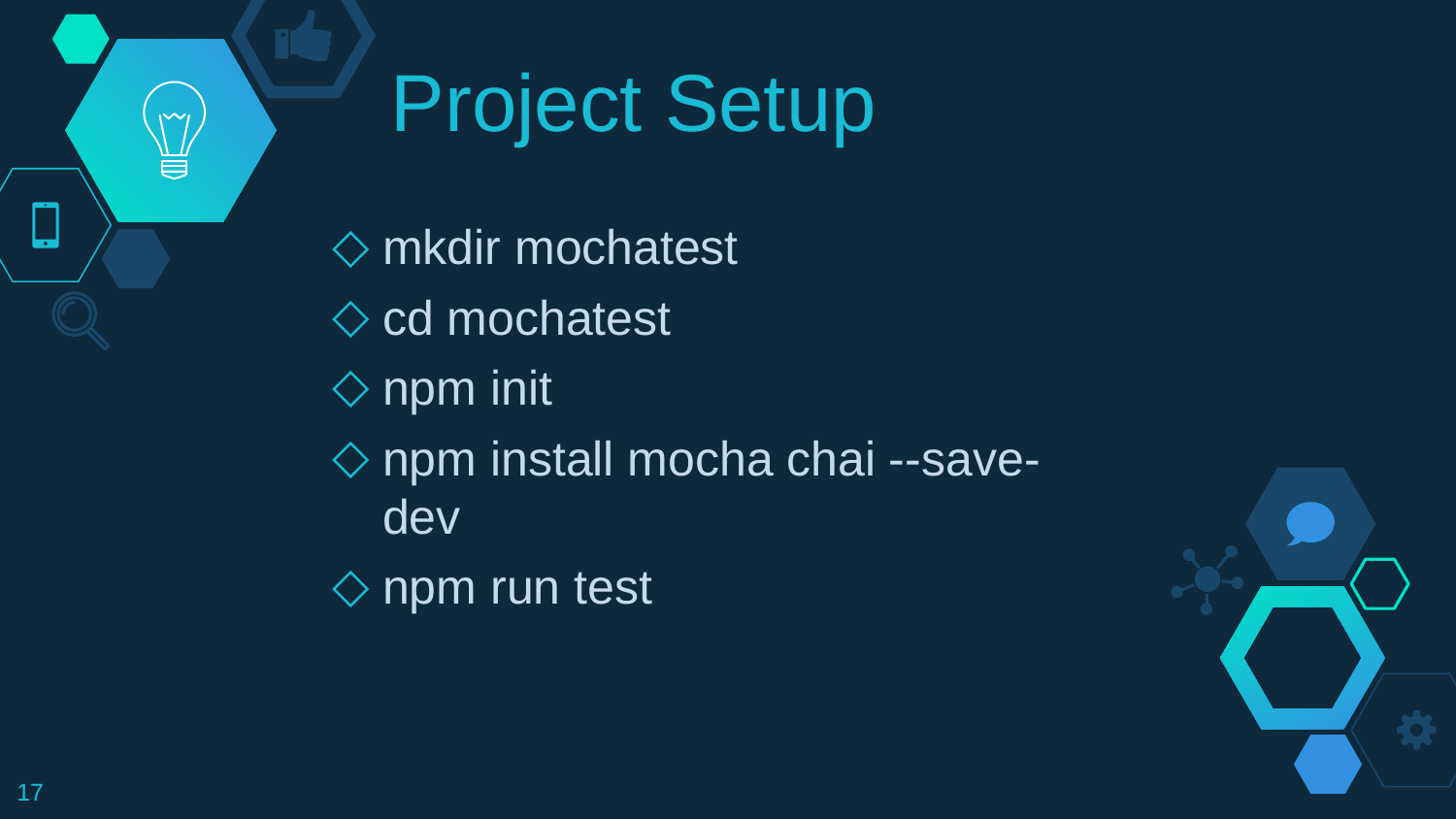

# Project Setup
mkdir mochatest
cd mochatest
npm init
npm install mocha chai --save-dev
npm run test
17